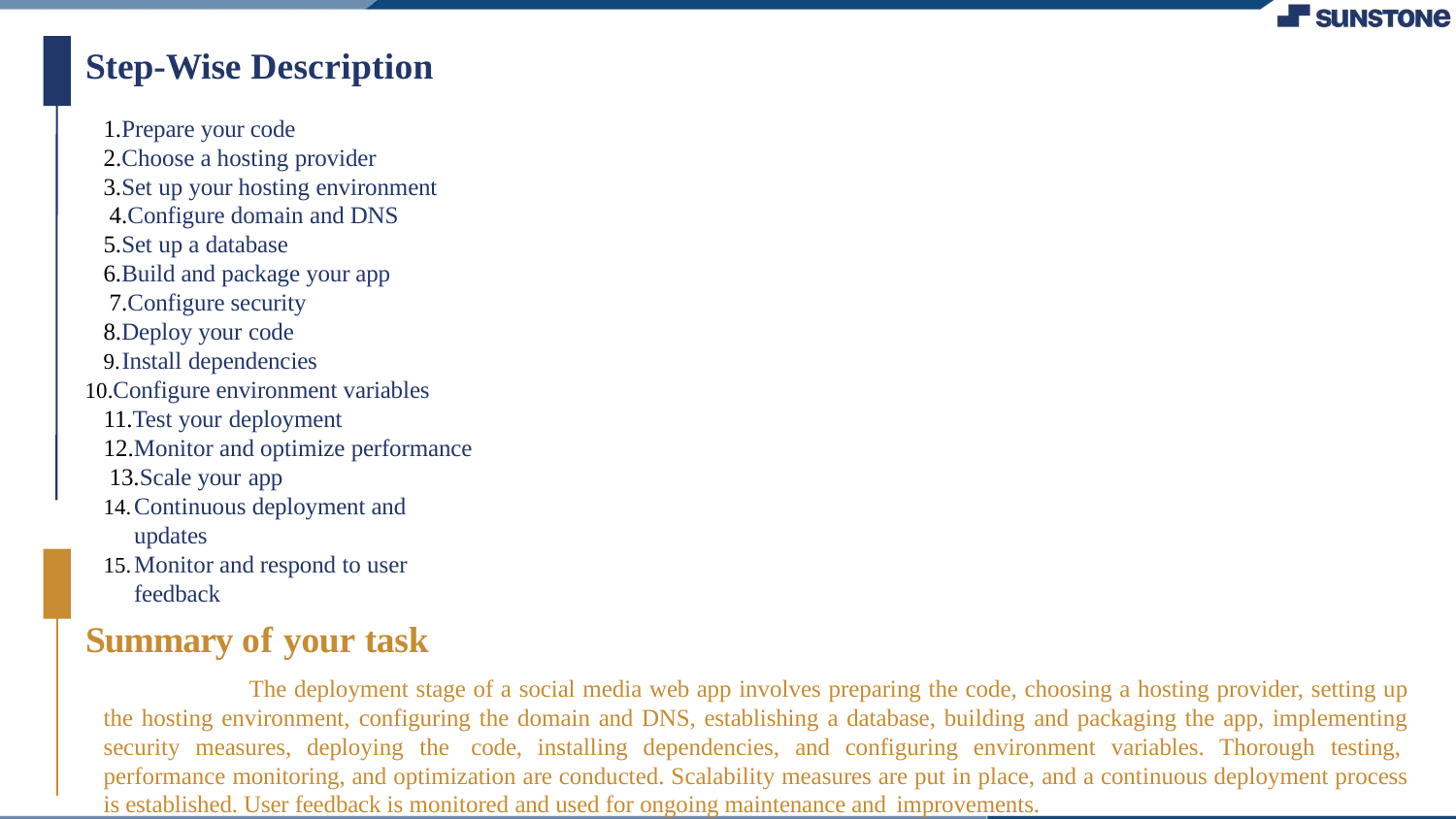

# Step-Wise Description
1.Prepare your code  2.Choose a hosting provider
3.Set up your hosting environment  4.Configure domain and DNS  5.Set up a database
6.Build and package your app  7.Configure security  8.Deploy your code
Install dependencies
Configure environment variables  11.Test your deployment
12.Monitor and optimize performance  13.Scale your app
Continuous deployment and updates
Monitor and respond to user feedback
Summary of your task
The deployment stage of a social media web app involves preparing the code, choosing a hosting provider, setting up  the hosting environment, configuring the domain and DNS, establishing a database, building and packaging the app, implementing  security measures, deploying the code, installing dependencies, and configuring environment variables. Thorough testing,  performance monitoring, and optimization are conducted. Scalability measures are put in place, and a continuous deployment process  is established. User feedback is monitored and used for ongoing maintenance and improvements.